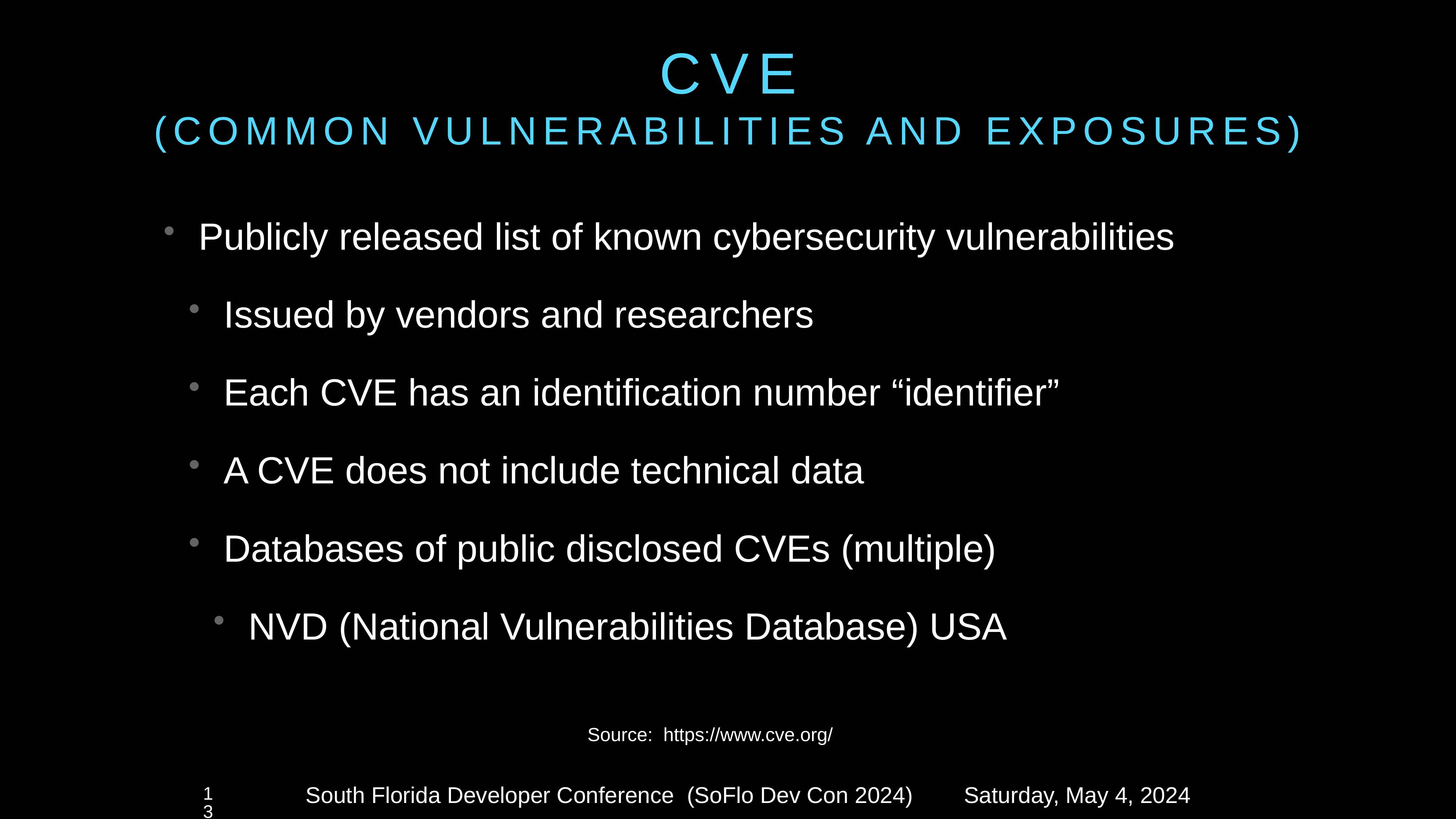

# CVE
(Common Vulnerabilities and Exposures)
Publicly released list of known cybersecurity vulnerabilities
Issued by vendors and researchers
Each CVE has an identification number “identifier”
A CVE does not include technical data
Databases of public disclosed CVEs (multiple)
NVD (National Vulnerabilities Database) USA
Source:  https://www.cve.org/
South Florida Developer Conference  (SoFlo Dev Con 2024)        Saturday, May 4, 2024
13